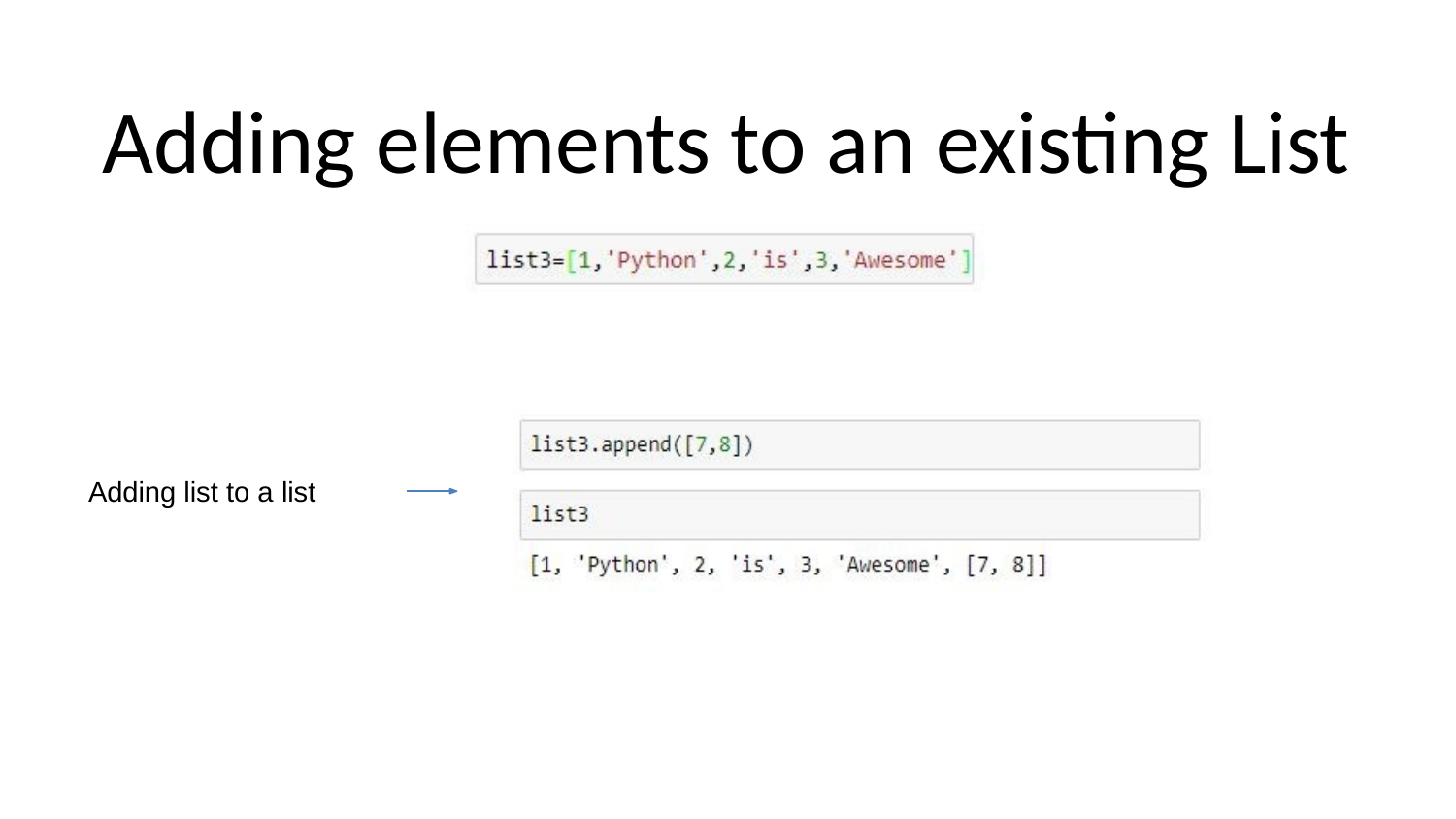

# Adding elements to an existing List

Adding list to a list